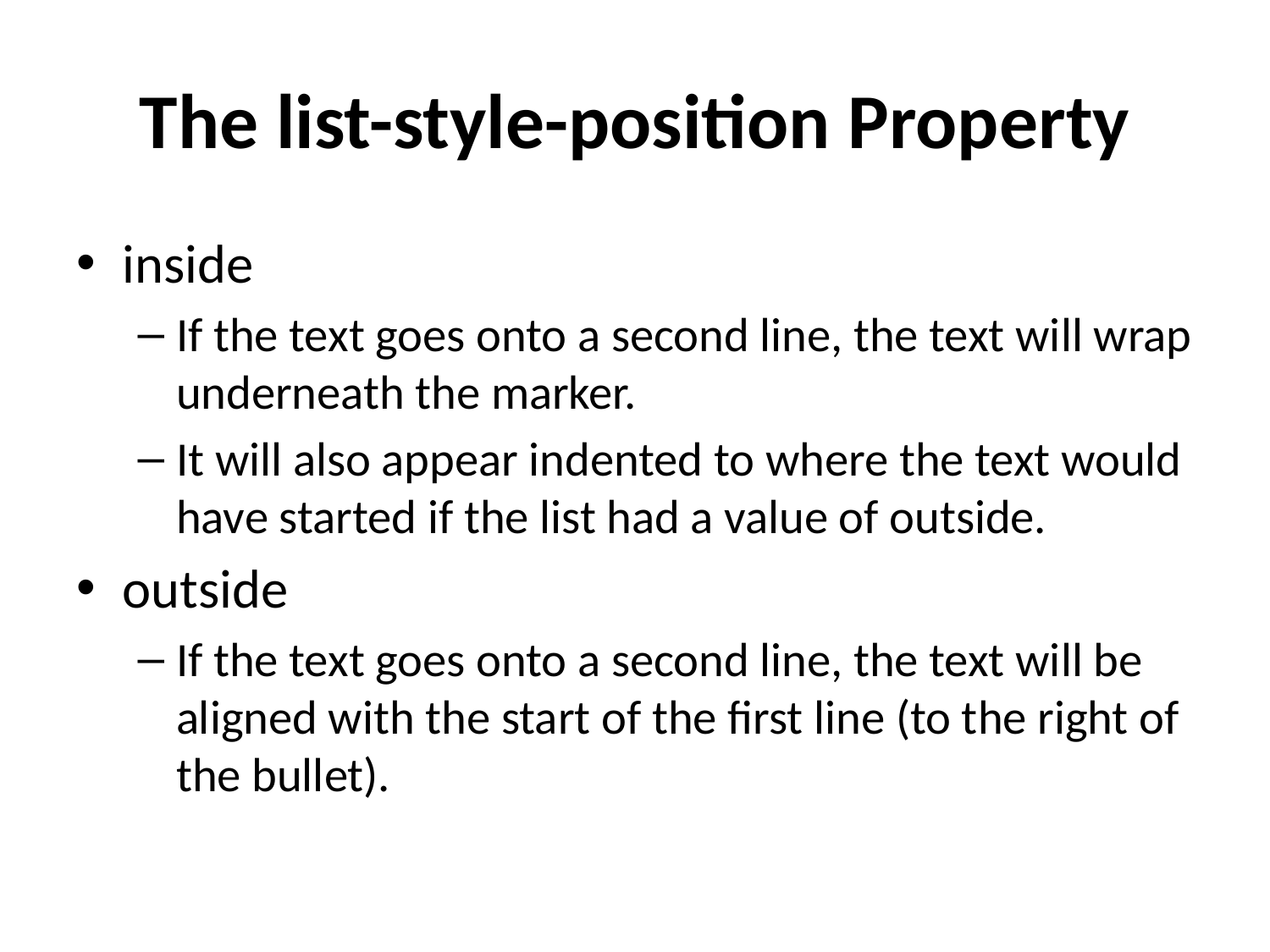

# The list-style-position Property
inside
If the text goes onto a second line, the text will wrap underneath the marker.
It will also appear indented to where the text would have started if the list had a value of outside.
outside
If the text goes onto a second line, the text will be aligned with the start of the first line (to the right of the bullet).